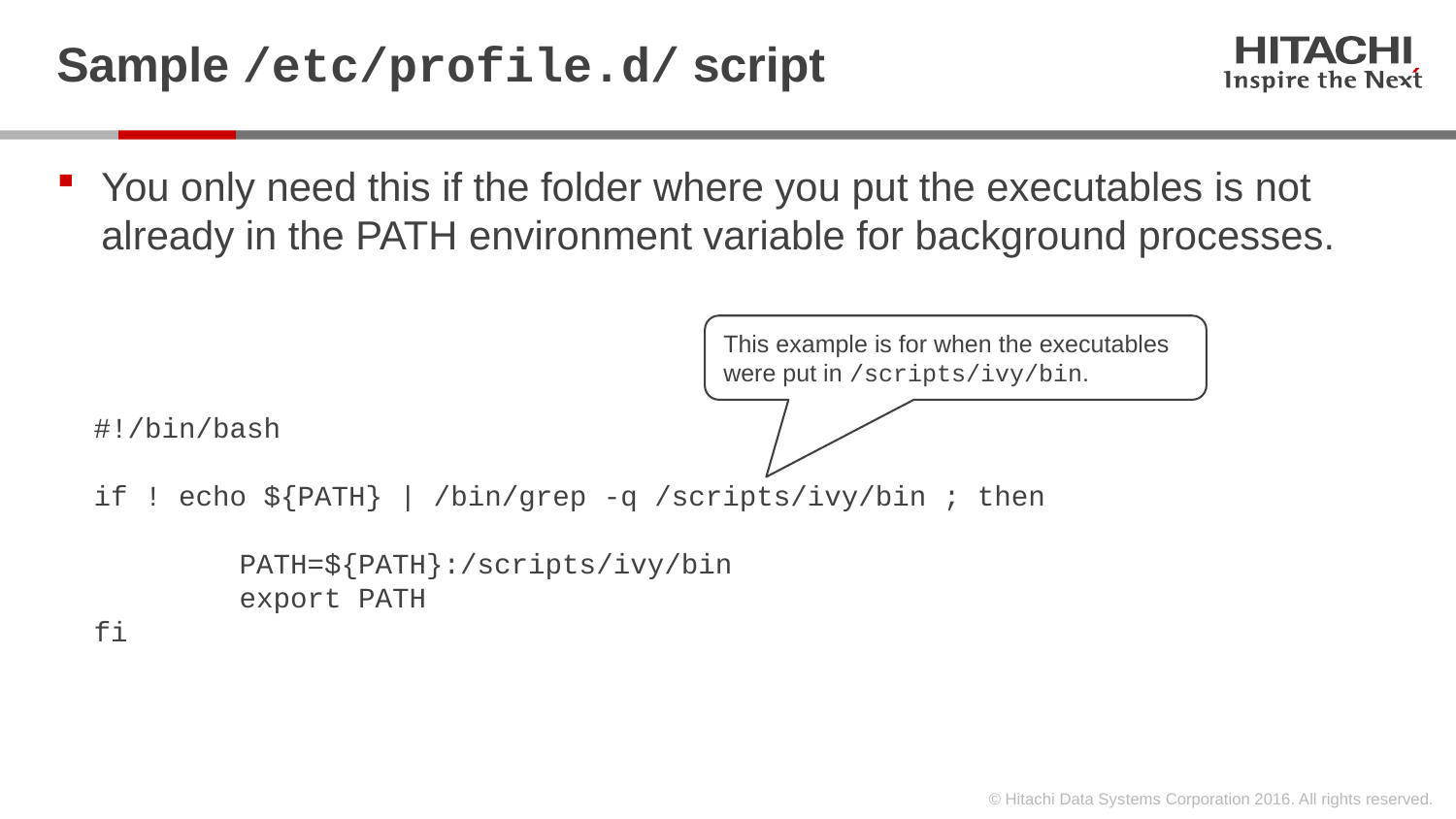

# Sample /etc/profile.d/ script
You only need this if the folder where you put the executables is not already in the PATH environment variable for background processes.
This example is for when the executables were put in /scripts/ivy/bin.
#!/bin/bash
if ! echo ${PATH} | /bin/grep -q /scripts/ivy/bin ; then
	PATH=${PATH}:/scripts/ivy/bin
	export PATH
fi